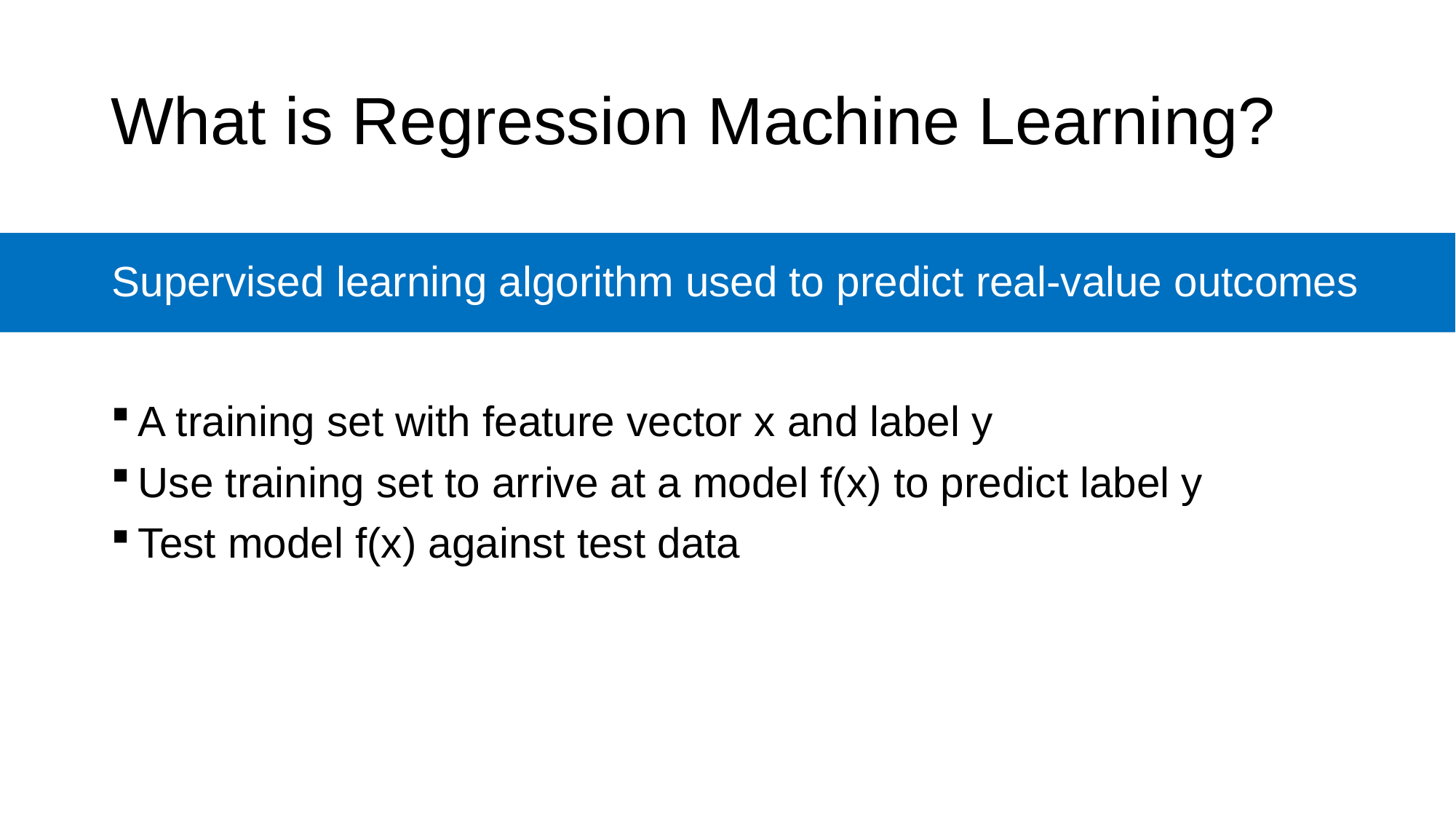

# What is Regression Machine Learning?

Supervised learning algorithm used to predict real-value outcomes
A training set with feature vector x and label y
Use training set to arrive at a model f(x) to predict label y
Test model f(x) against test data